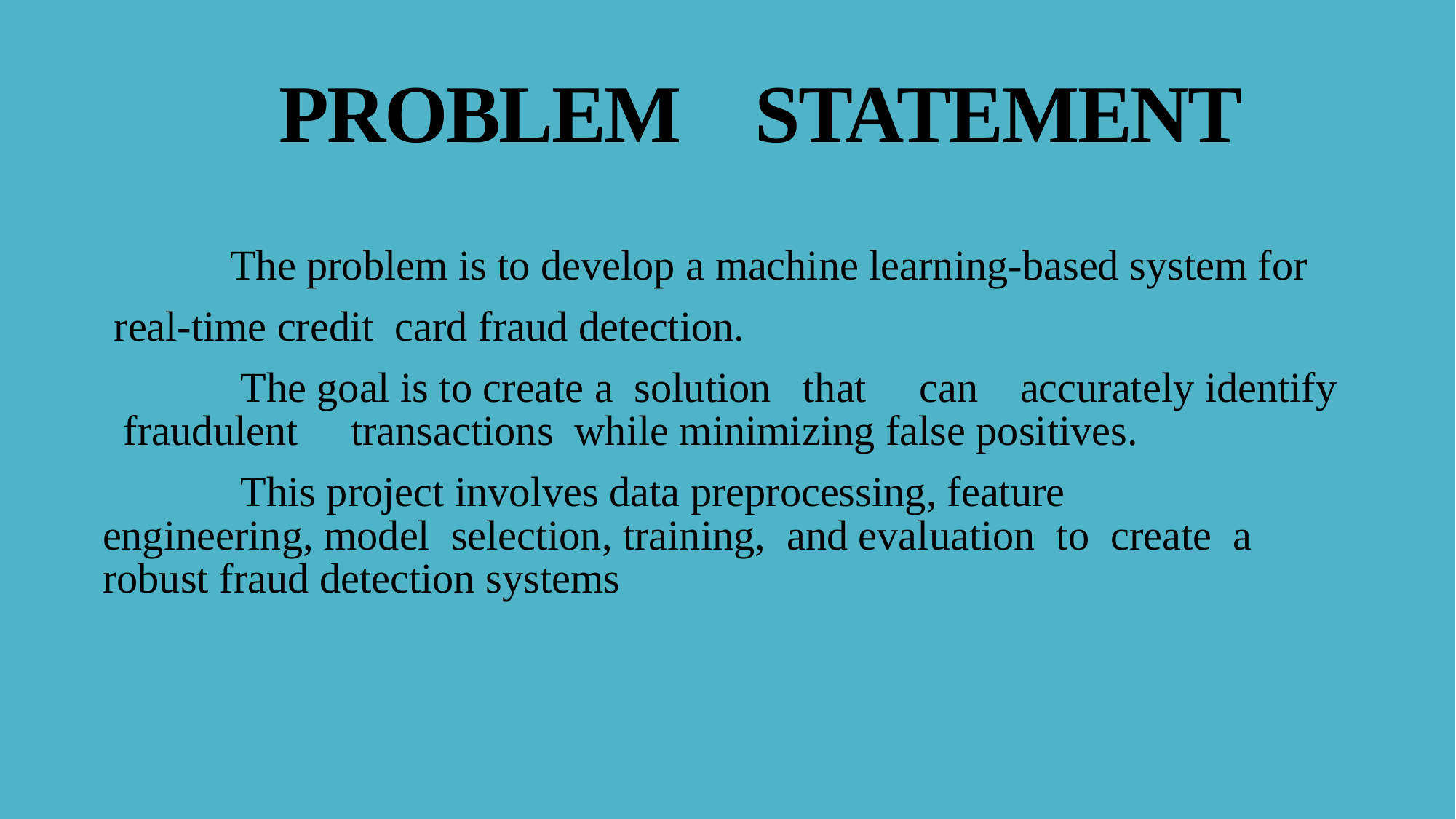

# PROBLEM    STATEMENT

            The problem is to develop a machine learning-based system for
 real-time credit  card fraud detection.
             The goal is to create a  solution   that     can    accurately identify    fraudulent     transactions  while minimizing false positives.
             This project involves data preprocessing, feature engineering, model  selection, training,  and evaluation  to  create  a robust fraud detection systems